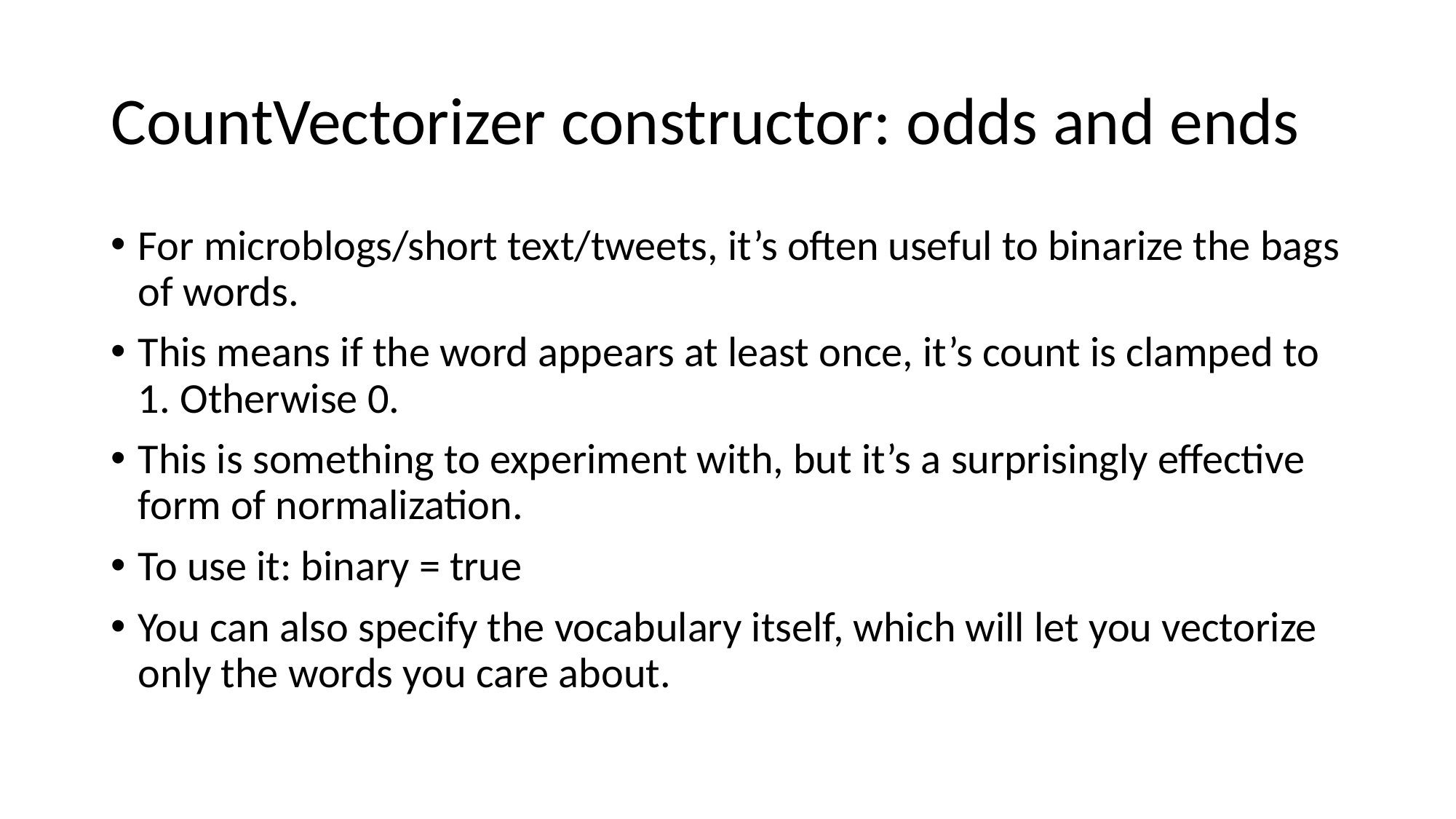

# CountVectorizer constructor: odds and ends
For microblogs/short text/tweets, it’s often useful to binarize the bags of words.
This means if the word appears at least once, it’s count is clamped to 1. Otherwise 0.
This is something to experiment with, but it’s a surprisingly effective form of normalization.
To use it: binary = true
You can also specify the vocabulary itself, which will let you vectorize only the words you care about.